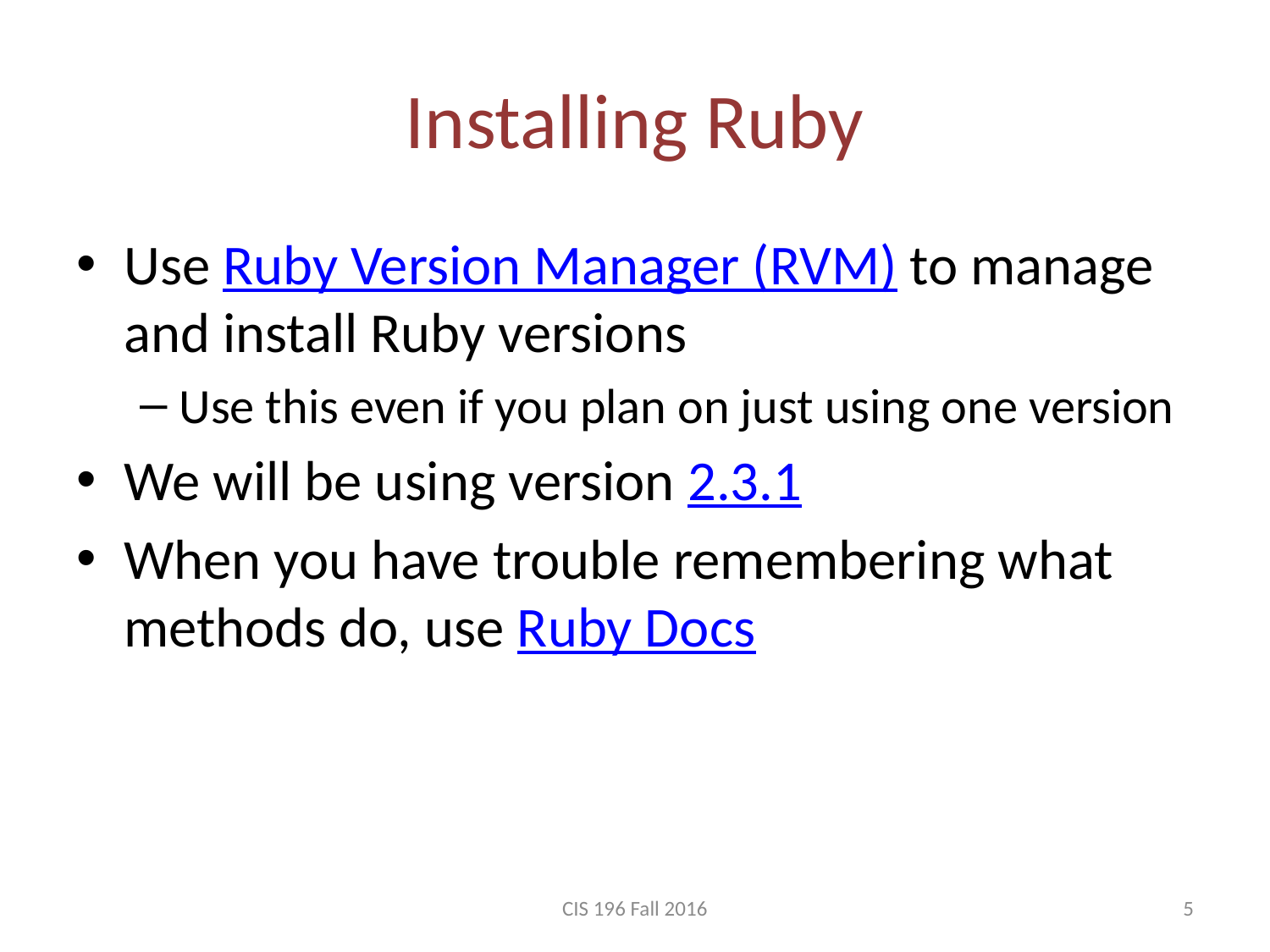

# Installing Ruby
Use Ruby Version Manager (RVM) to manage and install Ruby versions
Use this even if you plan on just using one version
We will be using version 2.3.1
When you have trouble remembering what methods do, use Ruby Docs
CIS 196 Fall 2016
5